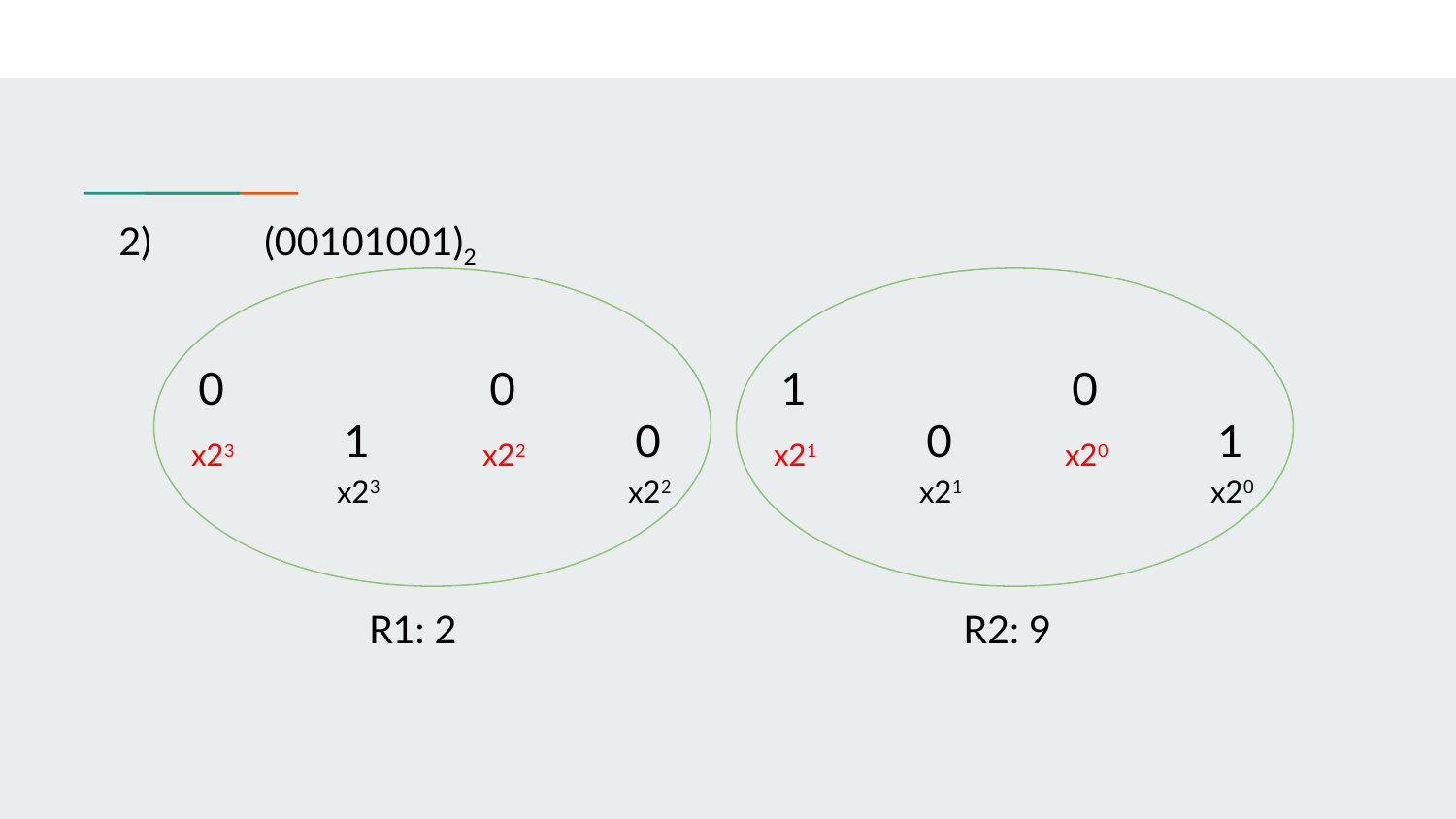

2)	(00101001)2

0		0		1		0		1		0		0		1
x23		x22		x21		x20		x23		x22		x21		x20
R1: 2
R2: 9